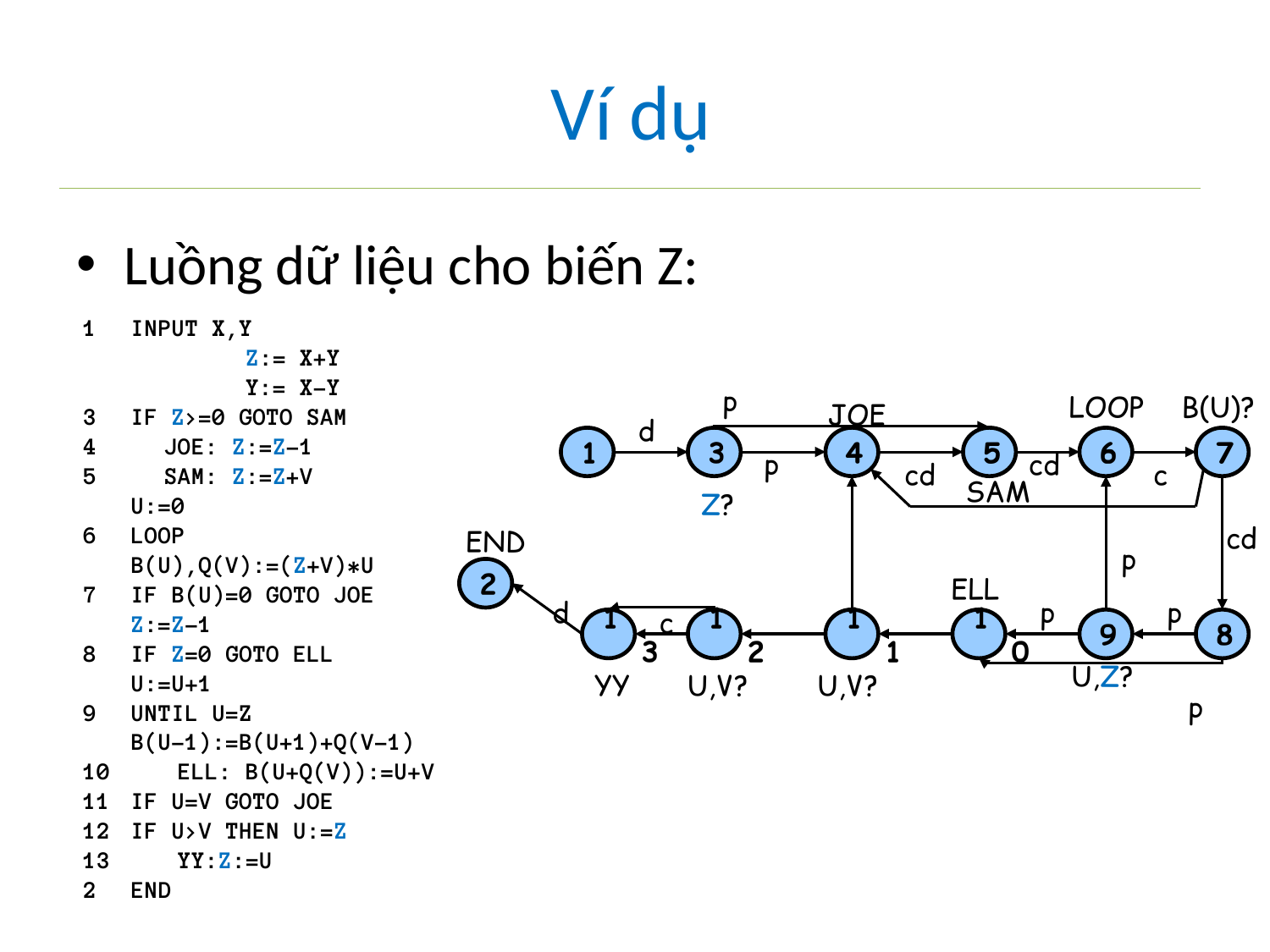

# Ví dụ
Luồng dữ liệu cho biến Z:
1	INPUT X,Y
            Z:= X+Y
            Y:= X-Y
3	IF Z>=0 GOTO SAM
4     JOE: Z:=Z-1
5     SAM: Z:=Z+V
	U:=0
6	LOOP
	B(U),Q(V):=(Z+V)*U
7	IF B(U)=0 GOTO JOE
	Z:=Z-1
8	IF Z=0 GOTO ELL
	U:=U+1
9	UNTIL U=Z
	B(U-1):=B(U+1)+Q(V-1)
10     ELL: B(U+Q(V)):=U+V
11	IF U=V GOTO JOE
12	IF U>V THEN U:=Z
13     YY:Z:=U
2	END

p
LOOP
B(U)?
JOE
d
1
3
4
5
6
7
p
cd
cd
c
SAM

Z?
cd
END
p
2
ELL
d
p
p
c
13
12
11
10
9
8
U,Z?
YY
U,V?
U,V?
p